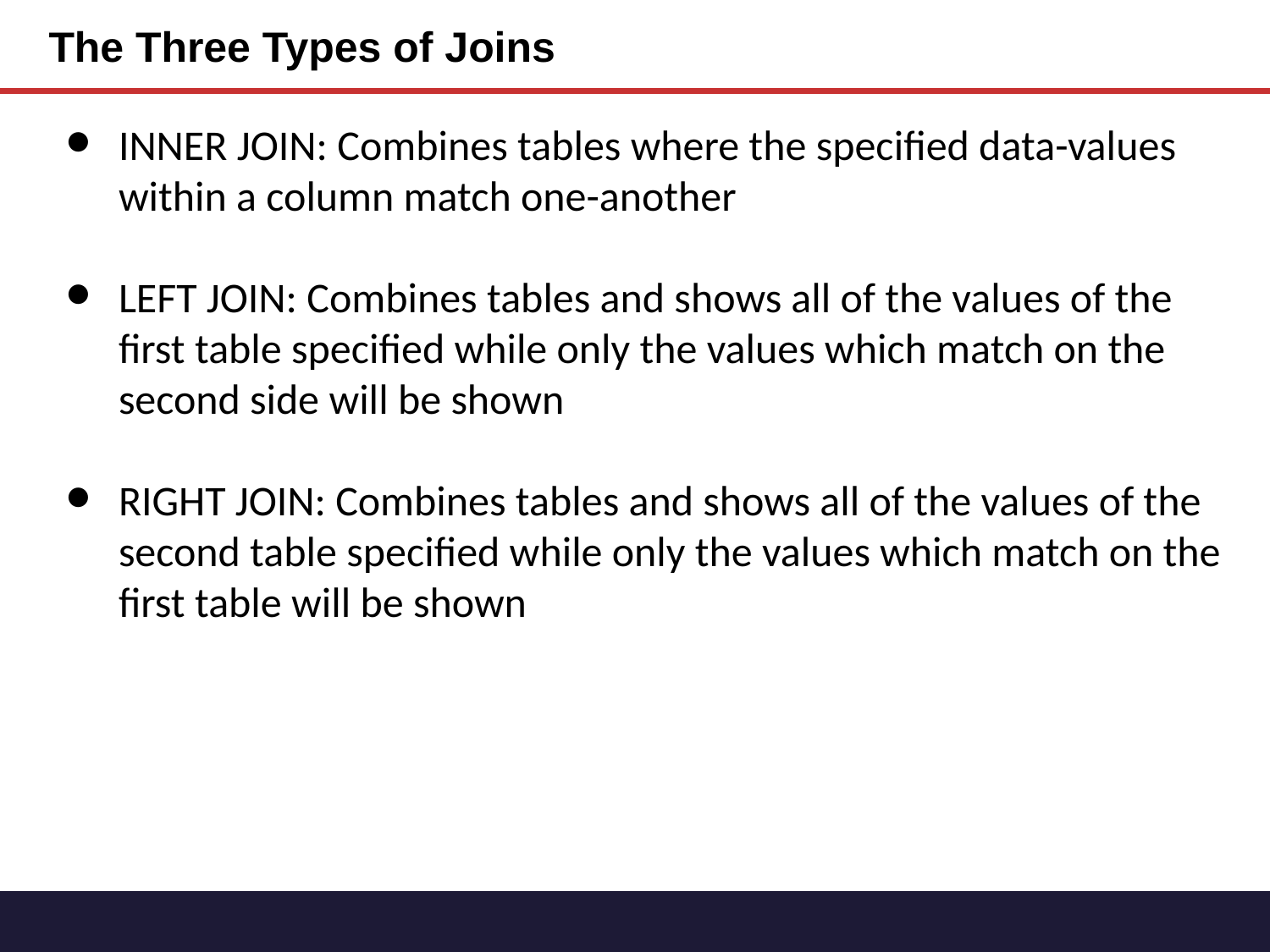

The Three Types of Joins
INNER JOIN: Combines tables where the specified data-values within a column match one-another
LEFT JOIN: Combines tables and shows all of the values of the first table specified while only the values which match on the second side will be shown
RIGHT JOIN: Combines tables and shows all of the values of the second table specified while only the values which match on the first table will be shown